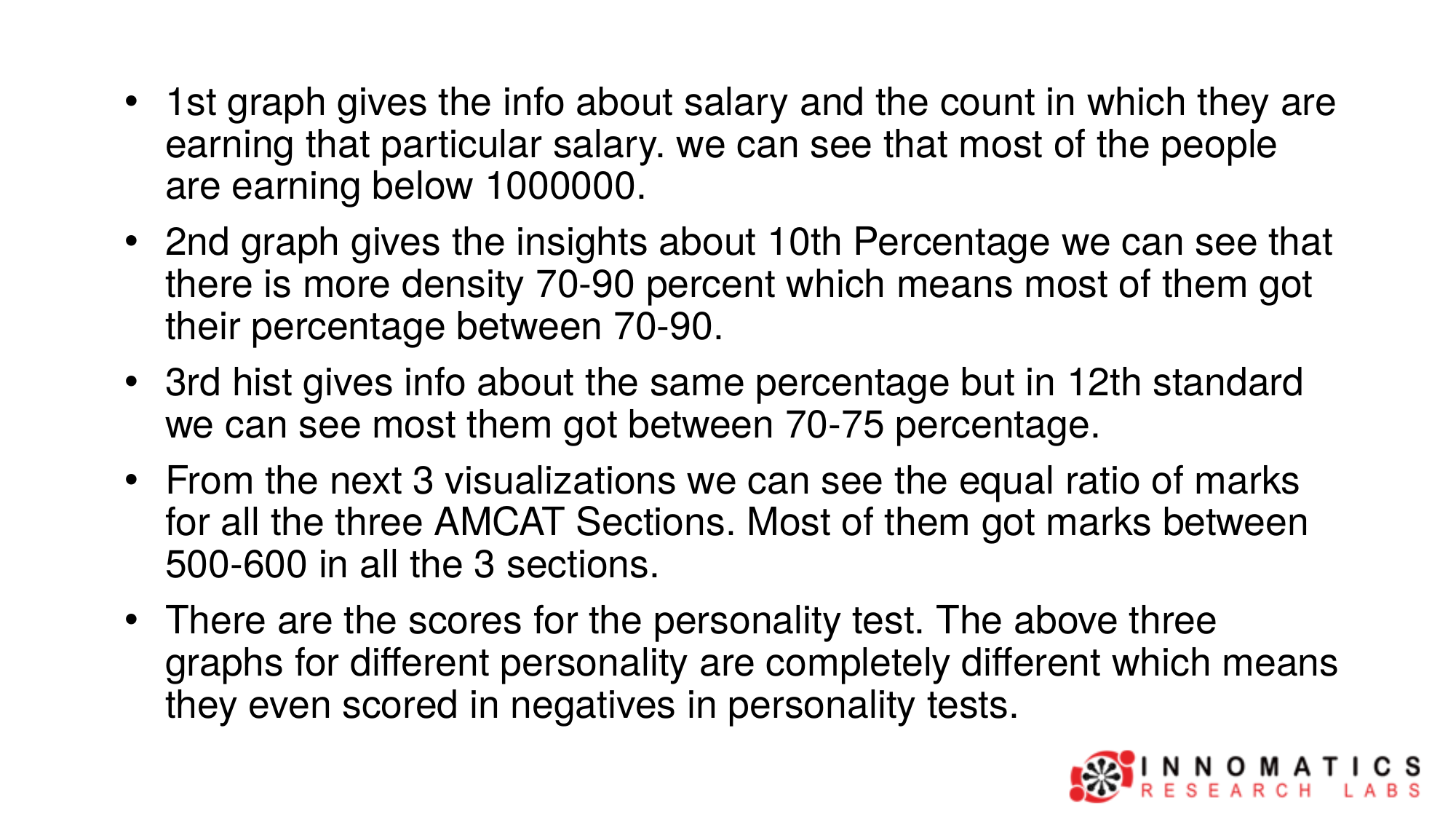

1st graph gives the info about salary and the count in which they are earning that particular salary. we can see that most of the people are earning below 1000000.
2nd graph gives the insights about 10th Percentage we can see that there is more density 70-90 percent which means most of them got their percentage between 70-90.
3rd hist gives info about the same percentage but in 12th standard we can see most them got between 70-75 percentage.
From the next 3 visualizations we can see the equal ratio of marks for all the three AMCAT Sections. Most of them got marks between 500-600 in all the 3 sections.
There are the scores for the personality test. The above three graphs for different personality are completely different which means they even scored in negatives in personality tests.